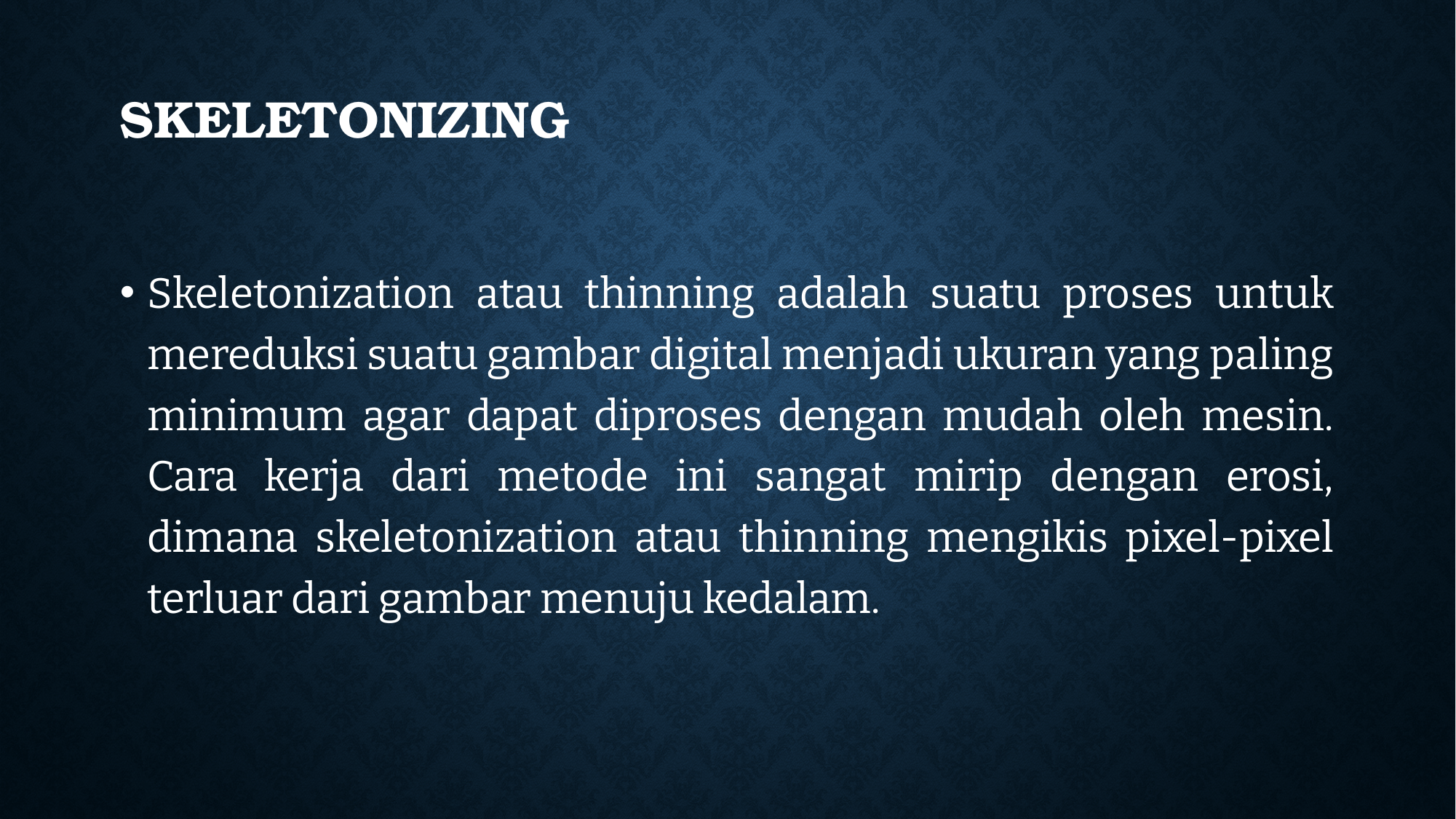

# Skeletonizing
Skeletonization atau thinning adalah suatu proses untuk mereduksi suatu gambar digital menjadi ukuran yang paling minimum agar dapat diproses dengan mudah oleh mesin. Cara kerja dari metode ini sangat mirip dengan erosi, dimana skeletonization atau thinning mengikis pixel-pixel terluar dari gambar menuju kedalam.